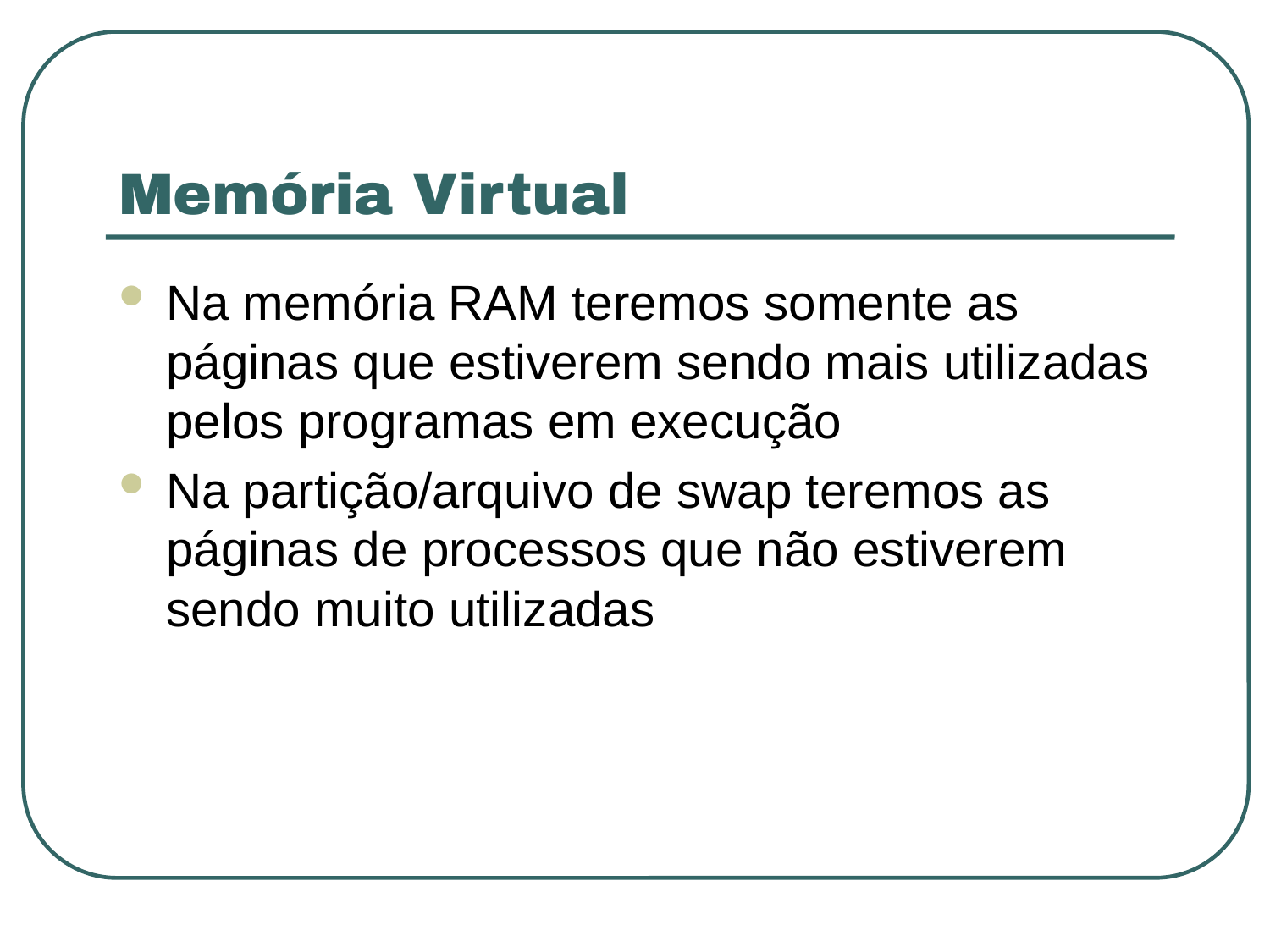

# Memória Virtual
Na memória RAM teremos somente as páginas que estiverem sendo mais utilizadas pelos programas em execução
Na partição/arquivo de swap teremos as páginas de processos que não estiverem sendo muito utilizadas